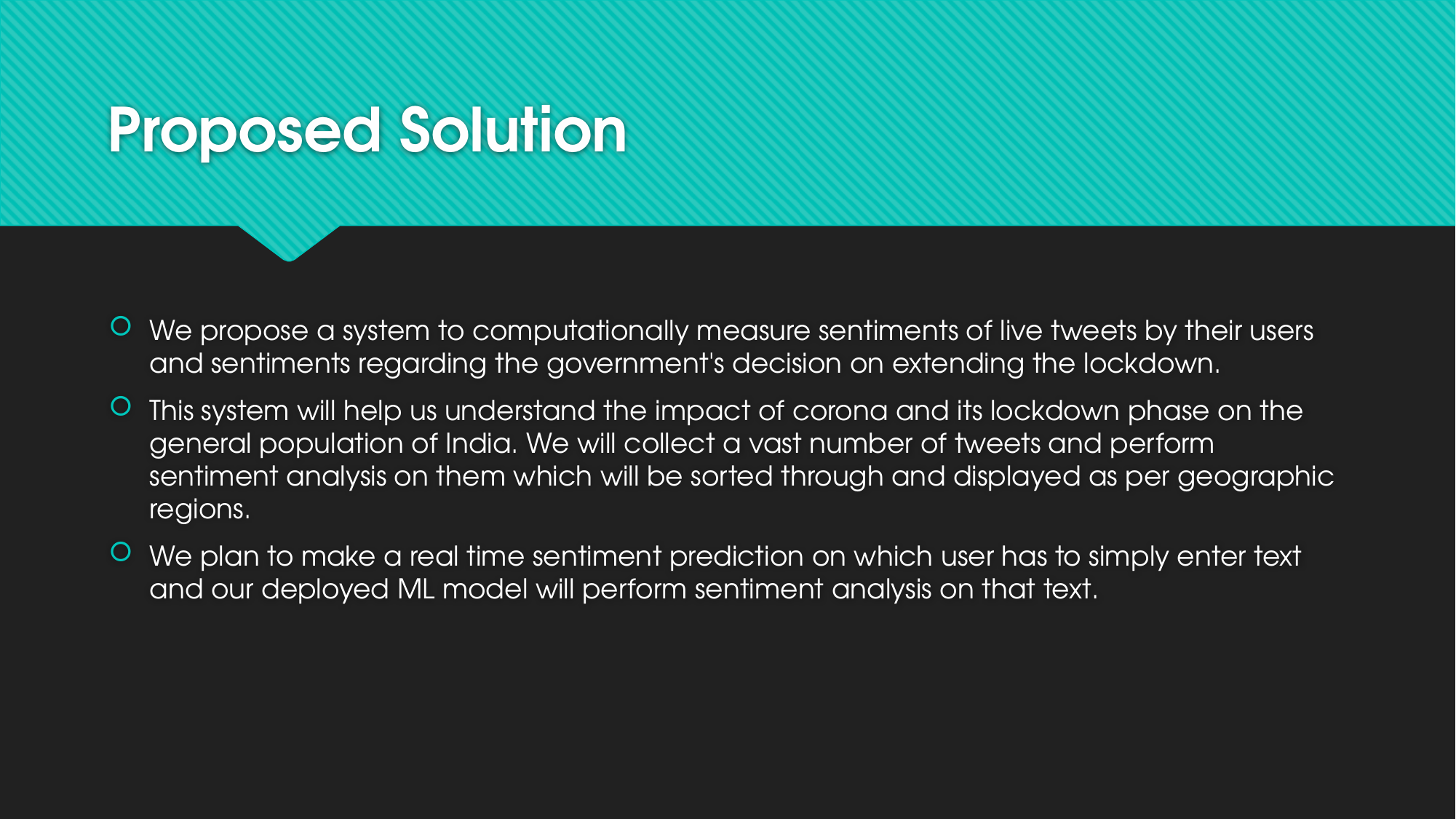

# Proposed Solution
We propose a system to computationally measure sentiments of live tweets by their users and sentiments regarding the government's decision on extending the lockdown.
This system will help us understand the impact of corona and its lockdown phase on the general population of India. We will collect a vast number of tweets and perform sentiment analysis on them which will be sorted through and displayed as per geographic regions.
We plan to make a real time sentiment prediction on which user has to simply enter text and our deployed ML model will perform sentiment analysis on that text.